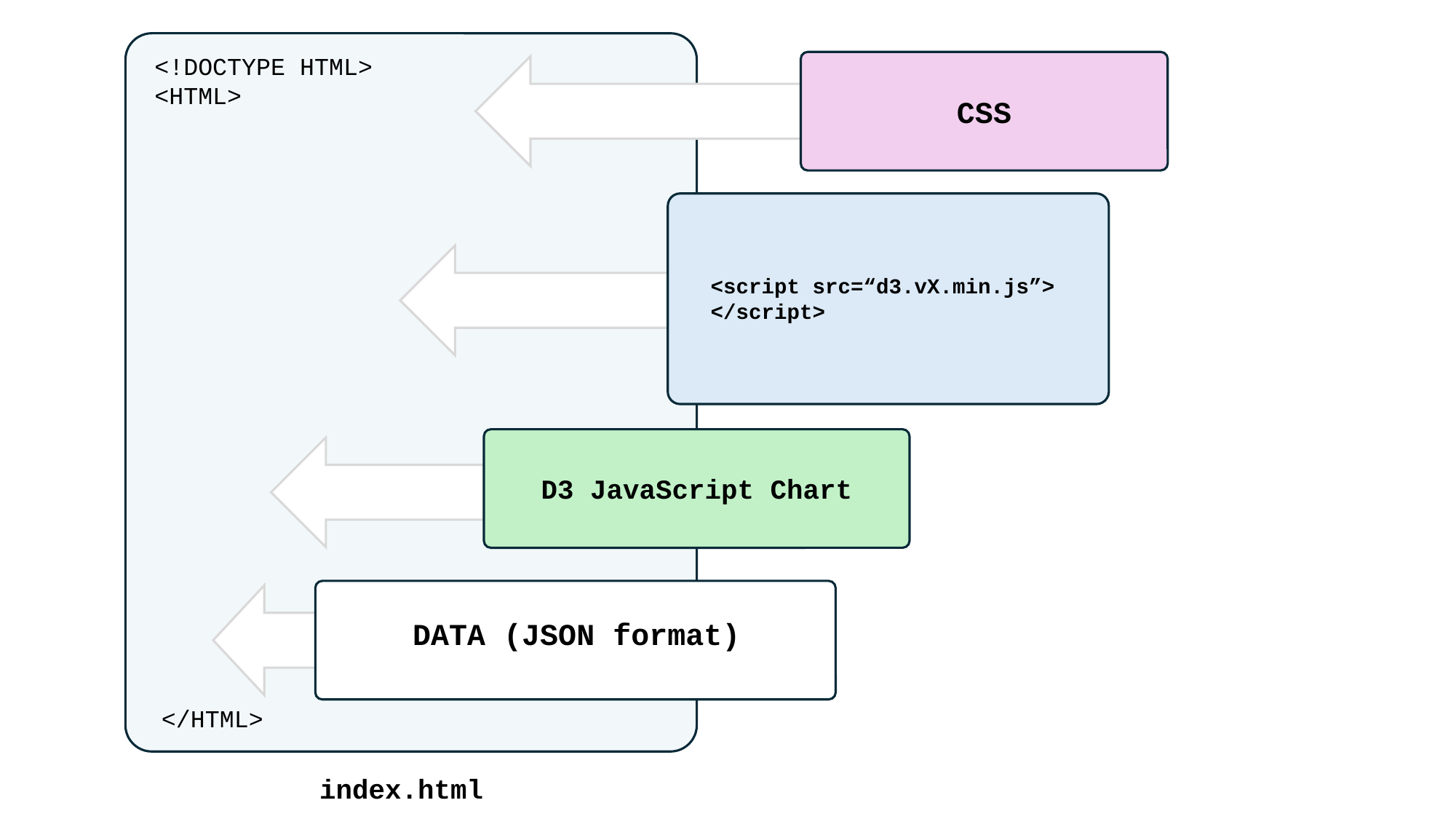

<!DOCTYPE HTML>
<HTML>

CSS

<script src=“d3.vX.min.js”>
</script>

D3 JavaScript Chart

DATA (JSON format)
</HTML>
index.html